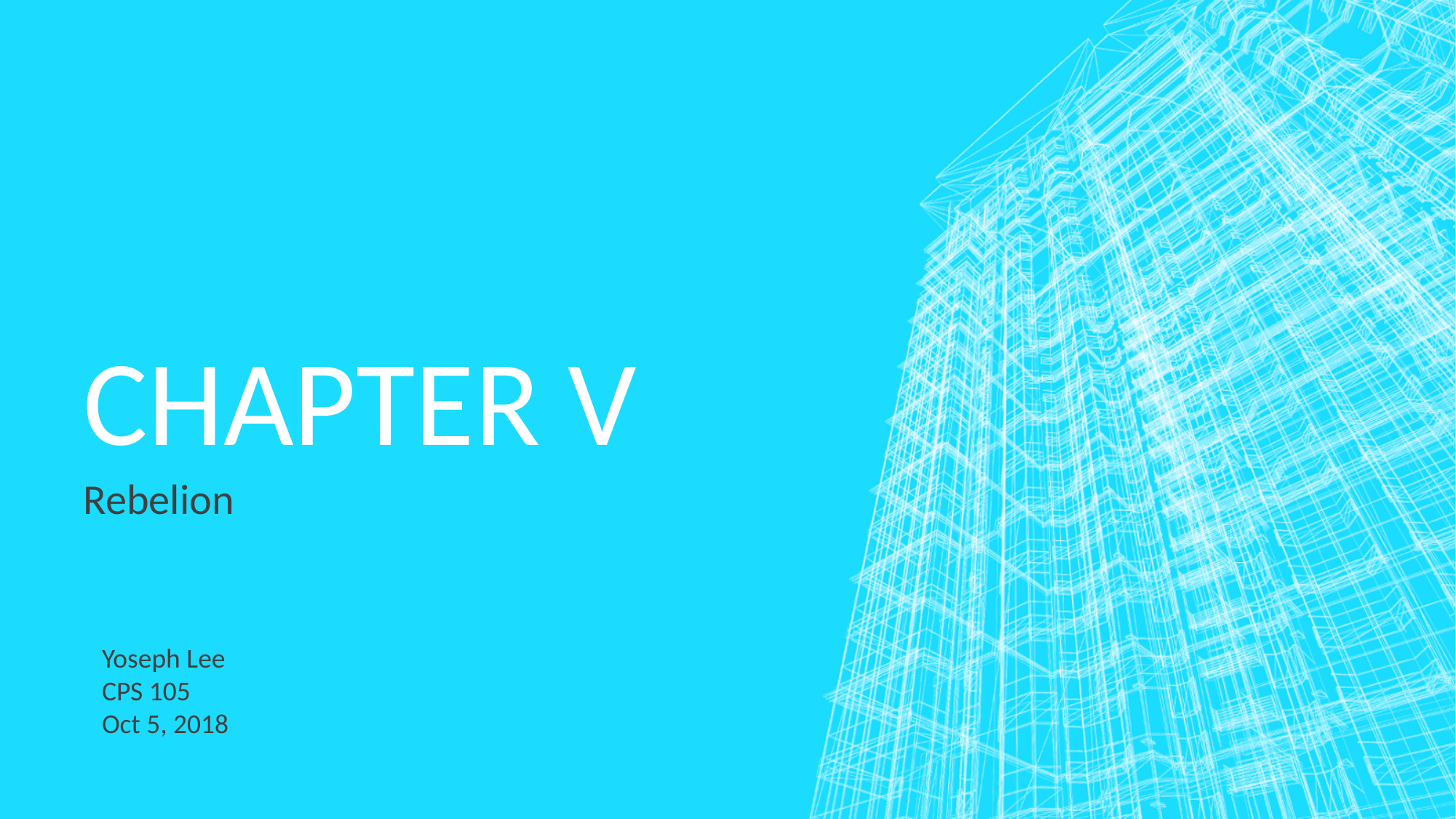

# Chapter V
Rebelion
Yoseph Lee
CPS 105
Oct 5, 2018